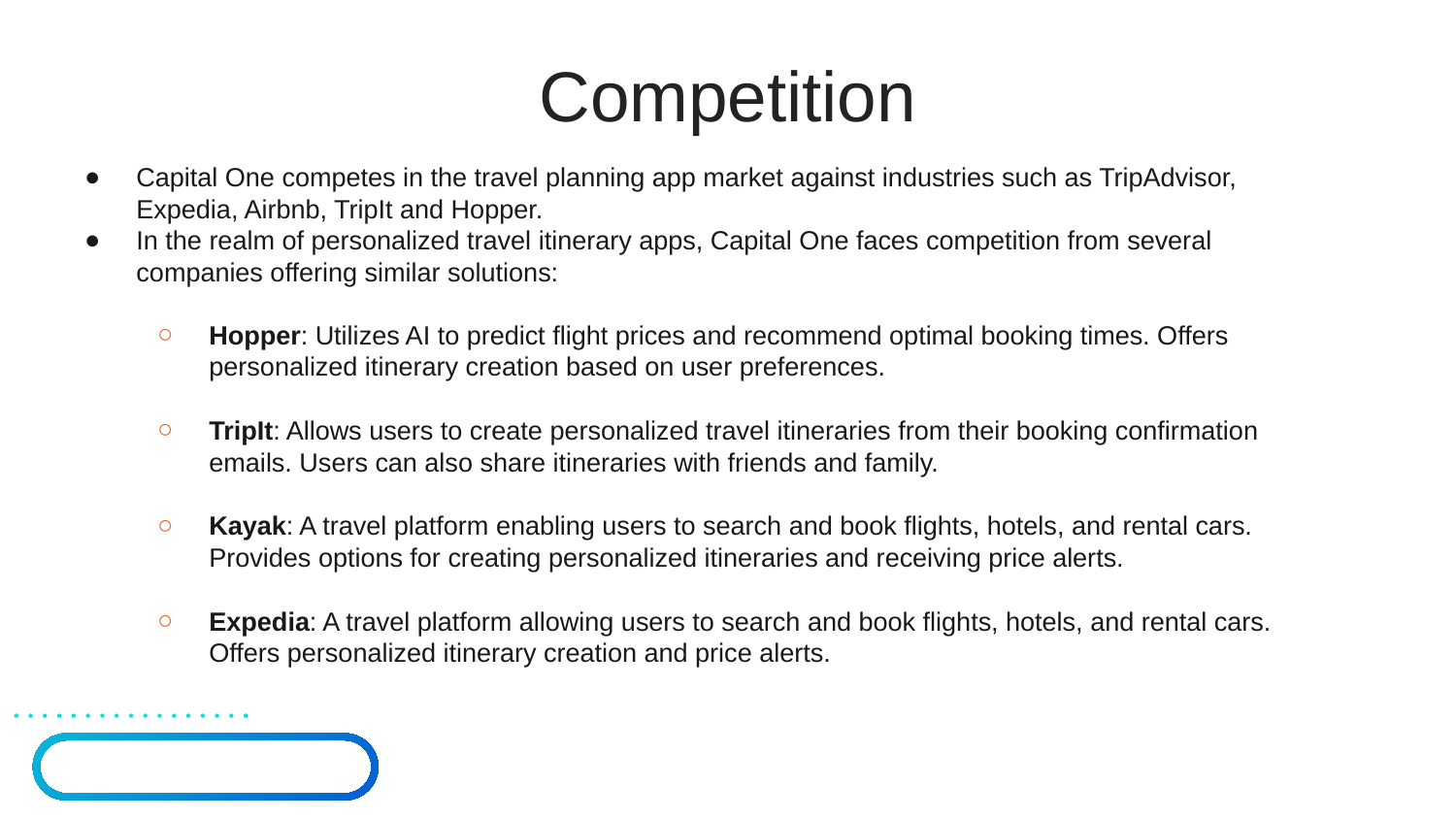

# Competition
Capital One competes in the travel planning app market against industries such as TripAdvisor, Expedia, Airbnb, TripIt and Hopper.
In the realm of personalized travel itinerary apps, Capital One faces competition from several companies offering similar solutions:

Hopper: Utilizes AI to predict flight prices and recommend optimal booking times. Offers personalized itinerary creation based on user preferences.
TripIt: Allows users to create personalized travel itineraries from their booking confirmation emails. Users can also share itineraries with friends and family.
Kayak: A travel platform enabling users to search and book flights, hotels, and rental cars. Provides options for creating personalized itineraries and receiving price alerts.
Expedia: A travel platform allowing users to search and book flights, hotels, and rental cars. Offers personalized itinerary creation and price alerts.